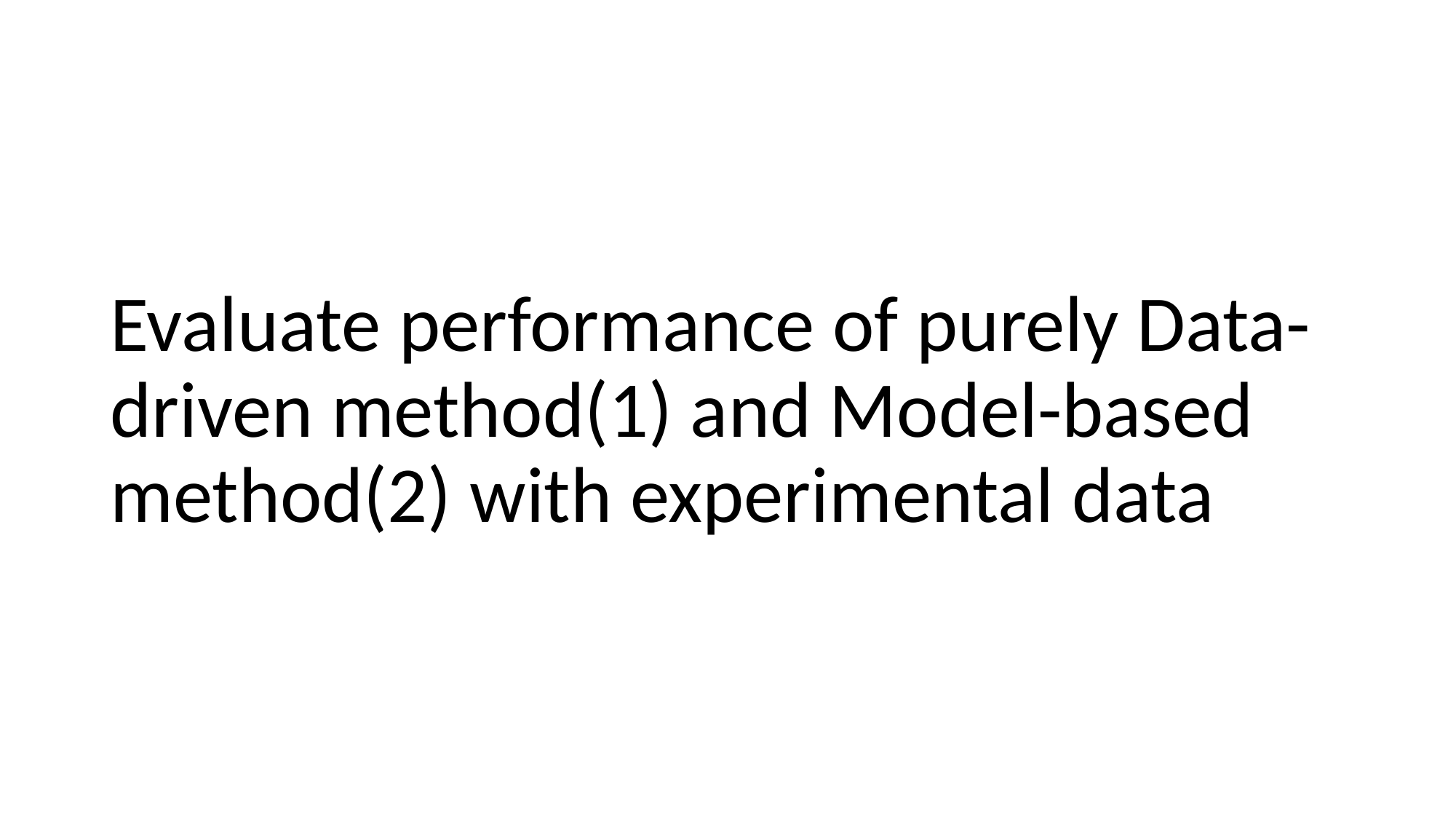

# Evaluate performance of purely Data-driven method(1) and Model-based method(2) with experimental data